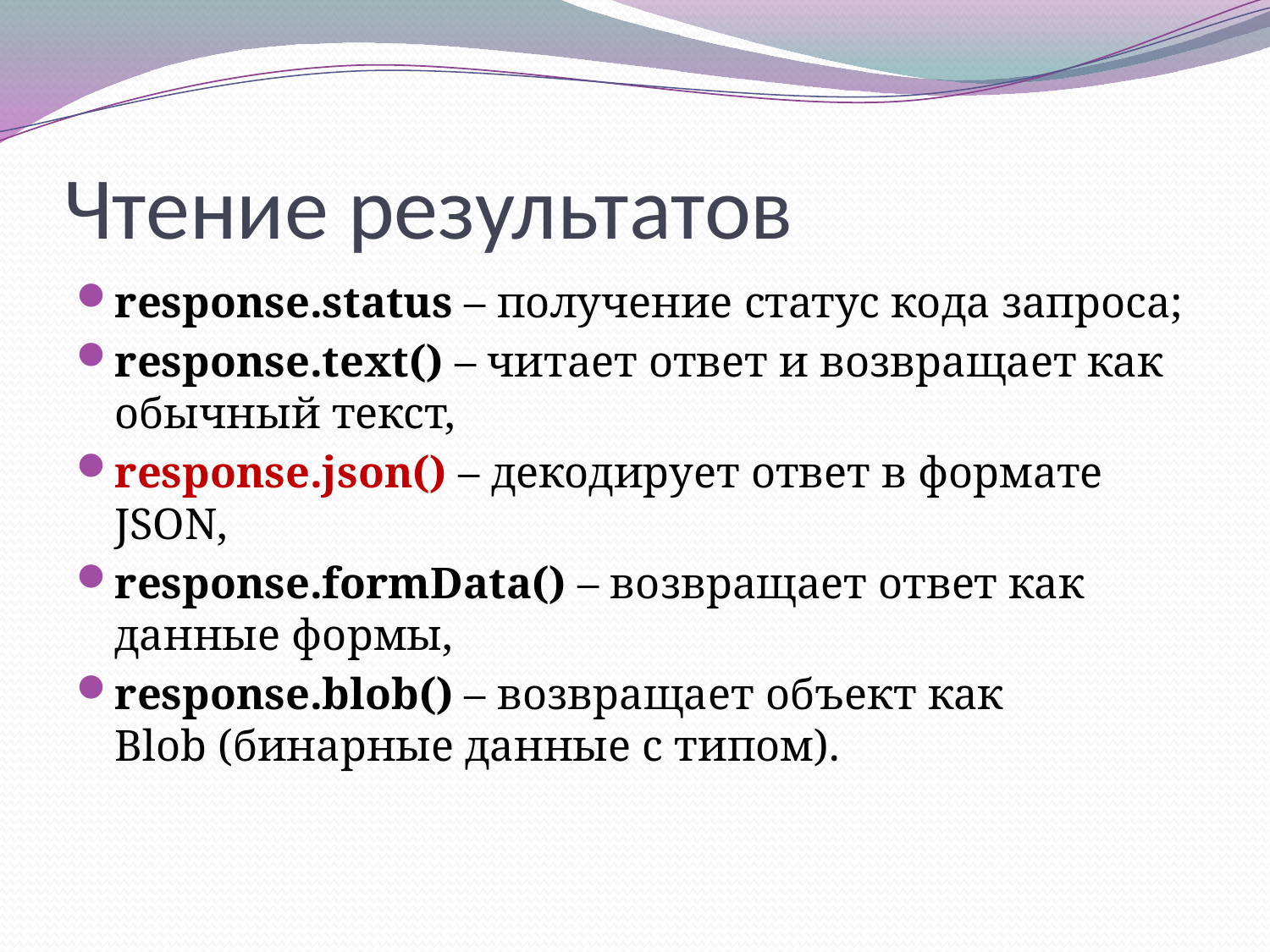

Чтение результатов
response.status – получение статус кода запроса;
response.text() – читает ответ и возвращает как обычный текст,
response.json() – декодирует ответ в формате JSON,
response.formData() – возвращает ответ как данные формы,
response.blob() – возвращает объект как Blob (бинарные данные с типом).